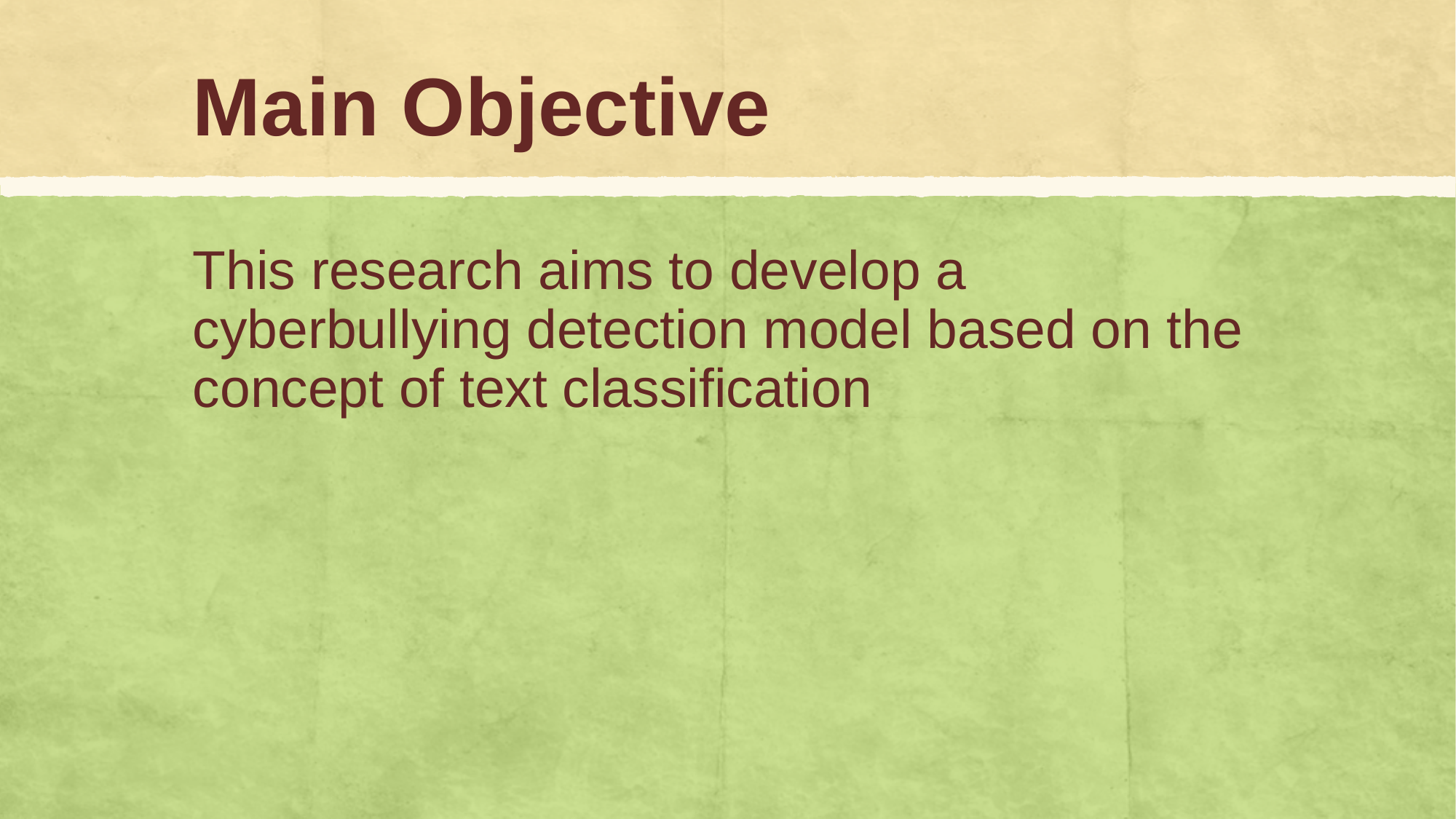

# Main Objective
This research aims to develop a cyberbullying detection model based on the concept of text classification